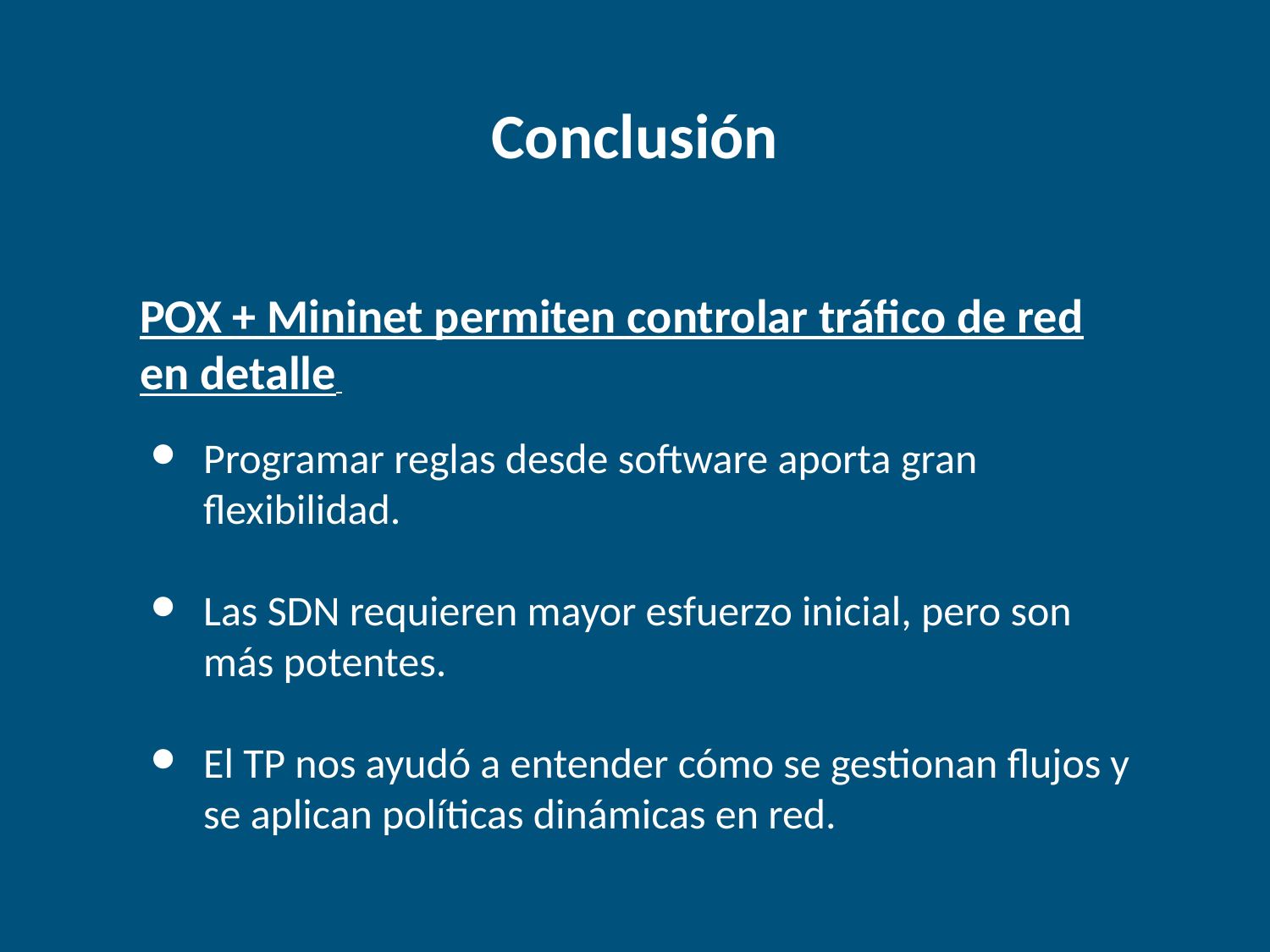

Conclusión
POX + Mininet permiten controlar tráfico de red en detalle
Programar reglas desde software aporta gran flexibilidad.
Las SDN requieren mayor esfuerzo inicial, pero son más potentes.
El TP nos ayudó a entender cómo se gestionan flujos y se aplican políticas dinámicas en red.